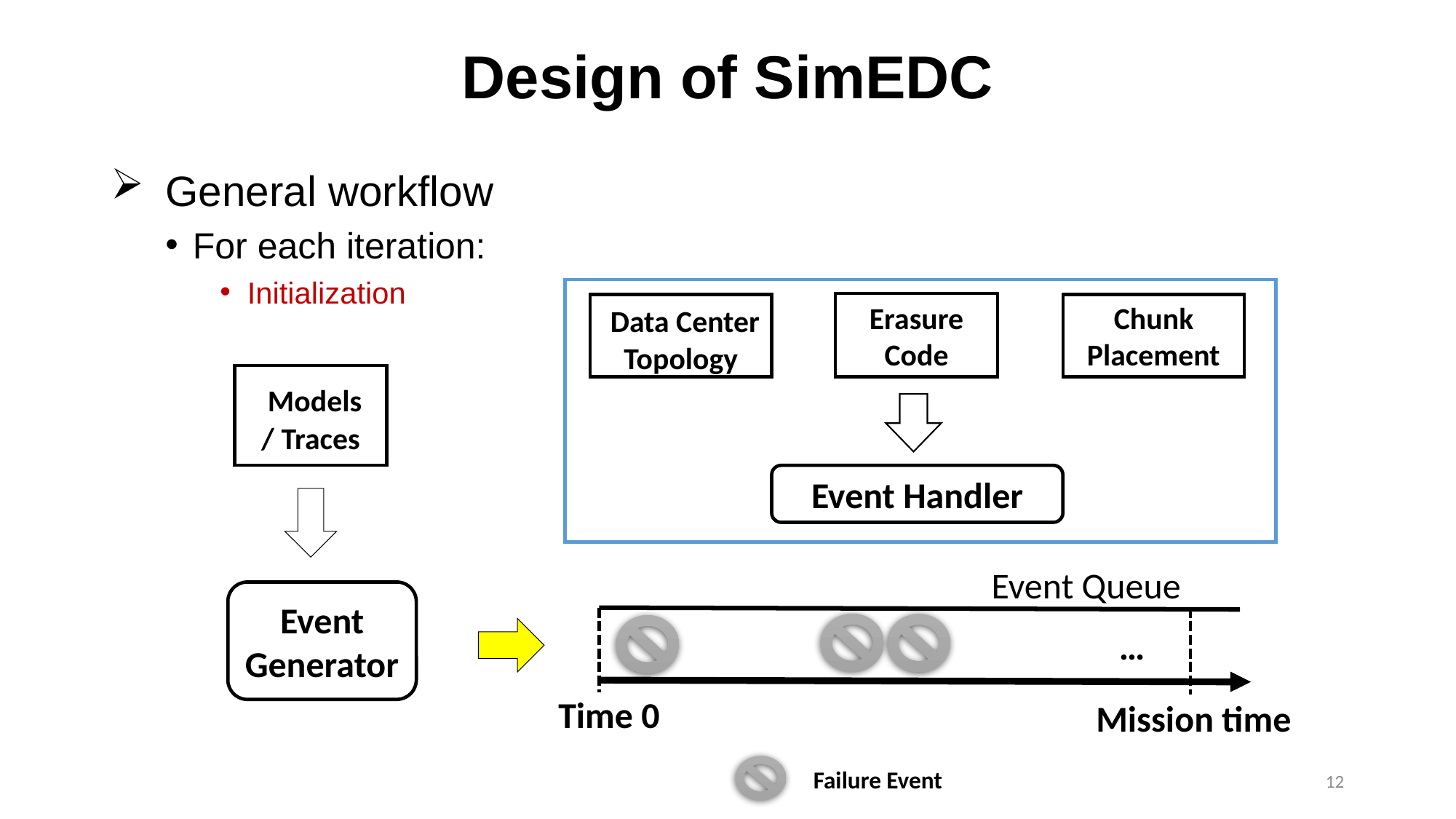

# Design of SimEDC
General workflow
For each iteration:
Initialization

Erasure Code
 Data Center Topology
Chunk Placement

Event Handler
 Models
/ Traces

Event
Generator
Event Queue
…
Time 0
Mission time

Failure Event
12